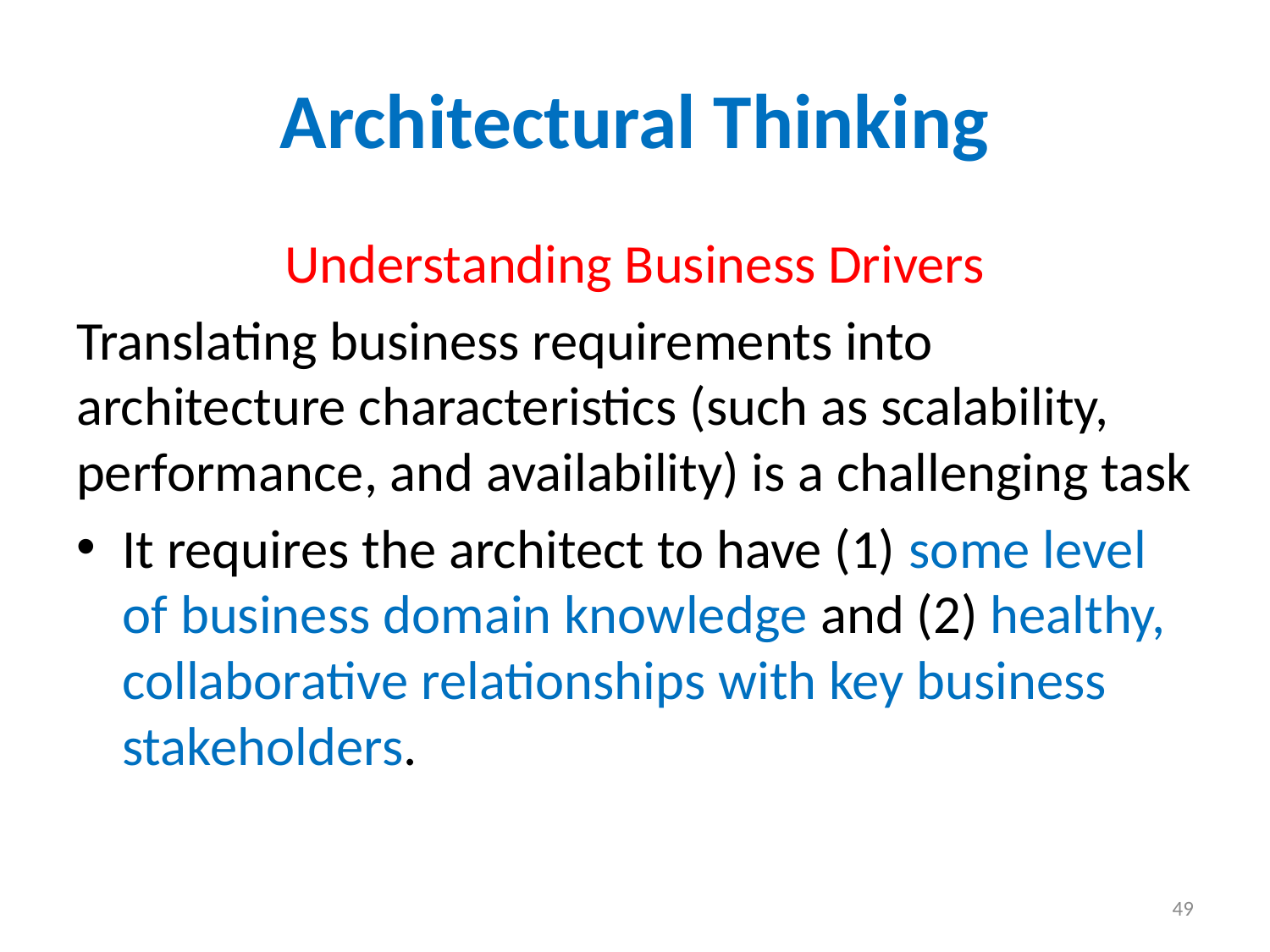

# Architectural Thinking
Understanding Business Drivers
Translating business requirements into architecture characteristics (such as scalability, performance, and availability) is a challenging task
It requires the architect to have (1) some level of business domain knowledge and (2) healthy, collaborative relationships with key business stakeholders.
49